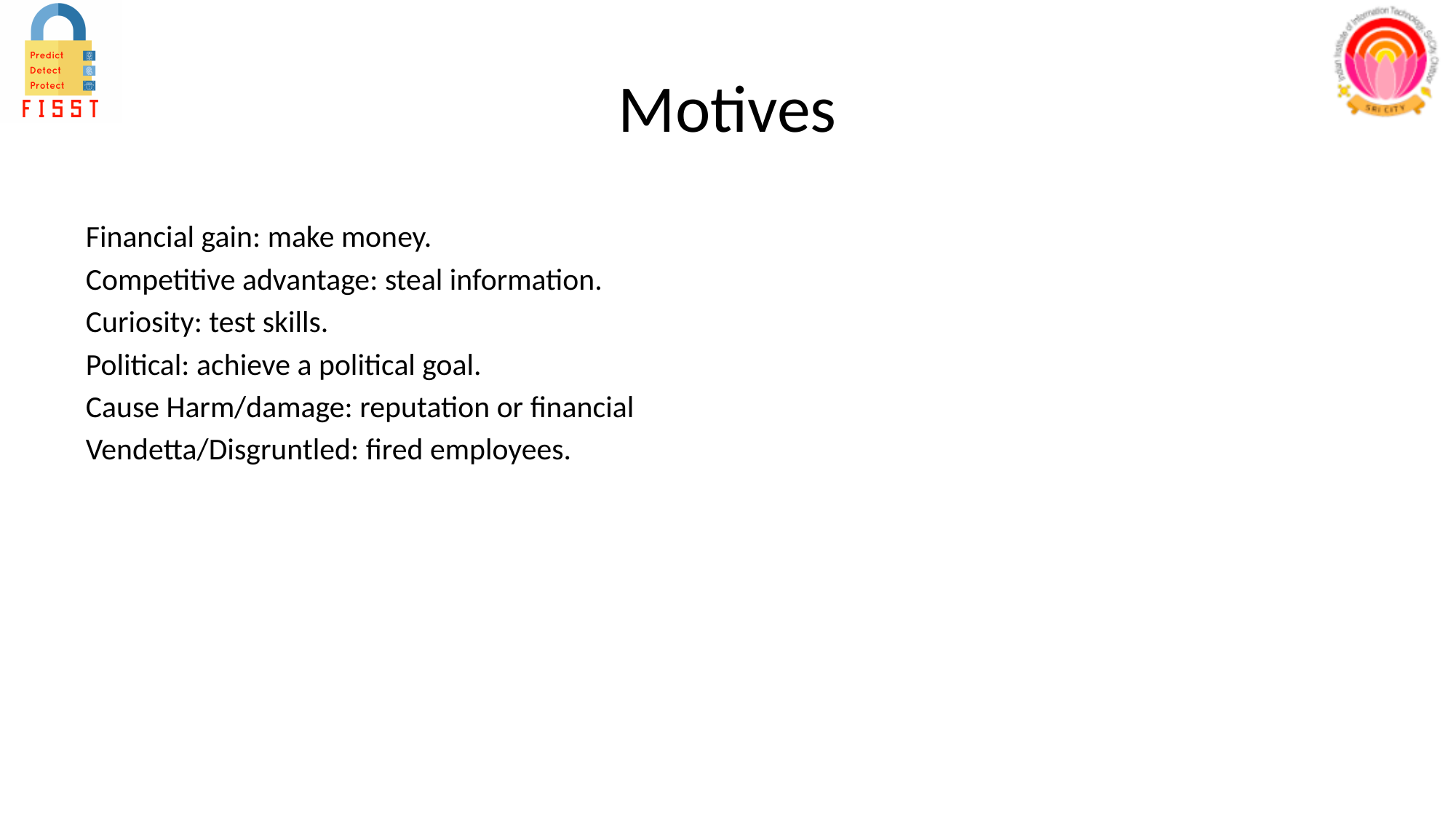

# Motives
Financial gain: make money.
Competitive advantage: steal information.
Curiosity: test skills.
Political: achieve a political goal.
Cause Harm/damage: reputation or financial
Vendetta/Disgruntled: fired employees.